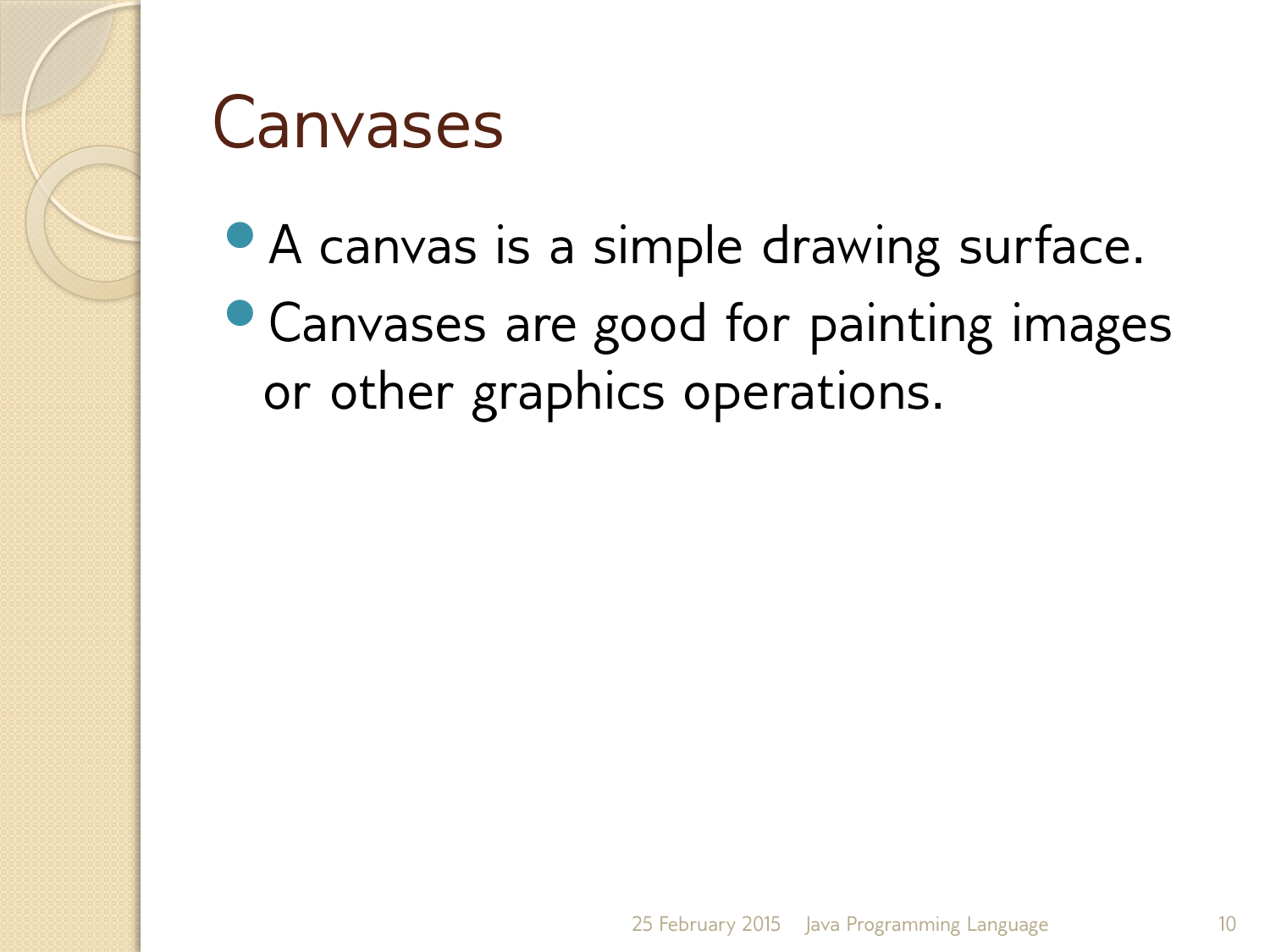

# Canvases
A canvas is a simple drawing surface.
Canvases are good for painting images or other graphics operations.
25 February 2015
Java Programming Language
10